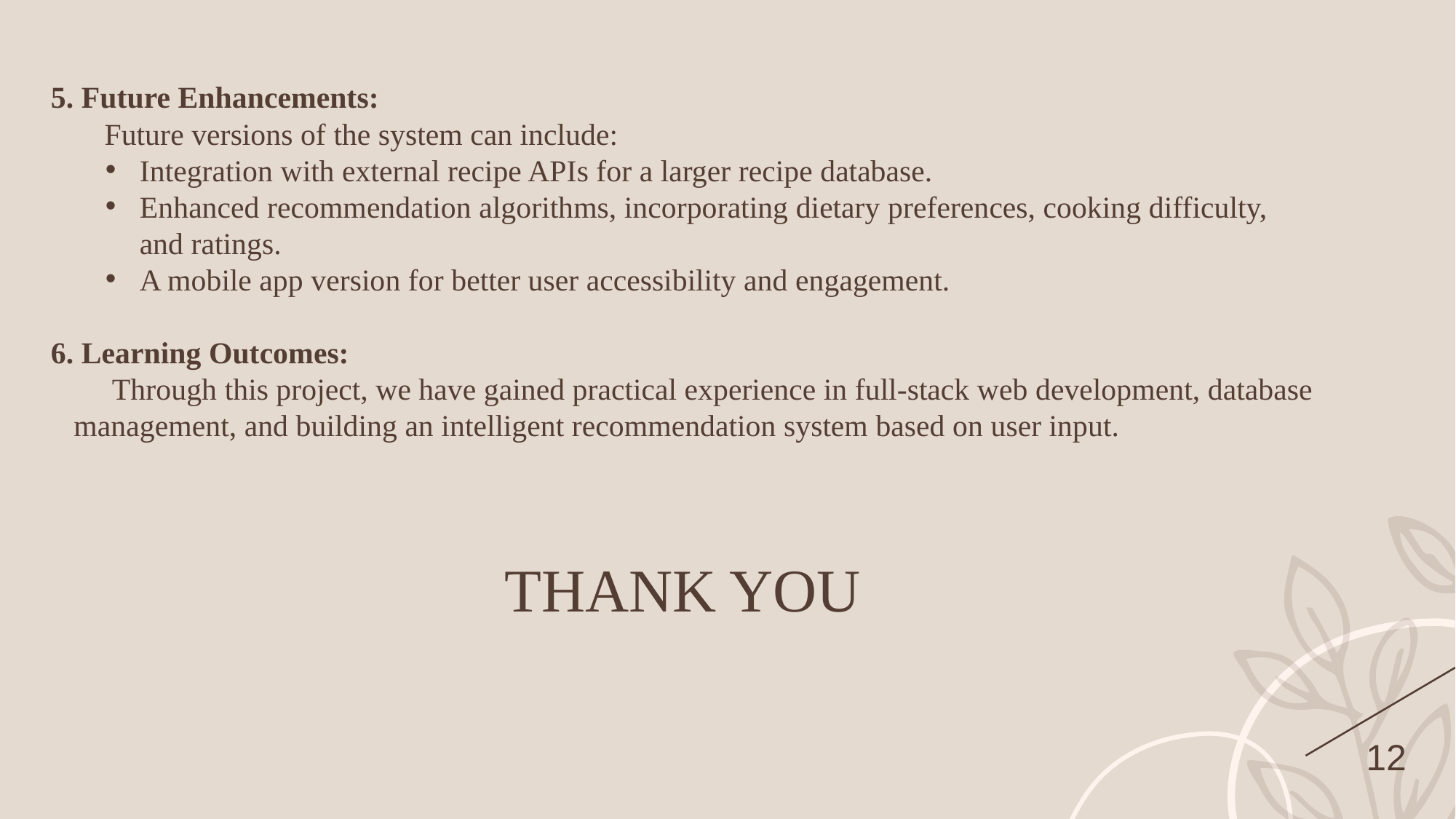

5. Future Enhancements:
       Future versions of the system can include:
Integration with external recipe APIs for a larger recipe database.
Enhanced recommendation algorithms, incorporating dietary preferences, cooking difficulty, and ratings.
A mobile app version for better user accessibility and engagement.

6. Learning Outcomes:
        Through this project, we have gained practical experience in full-stack web development, database    management, and building an intelligent recommendation system based on user input.

THANK YOU

12